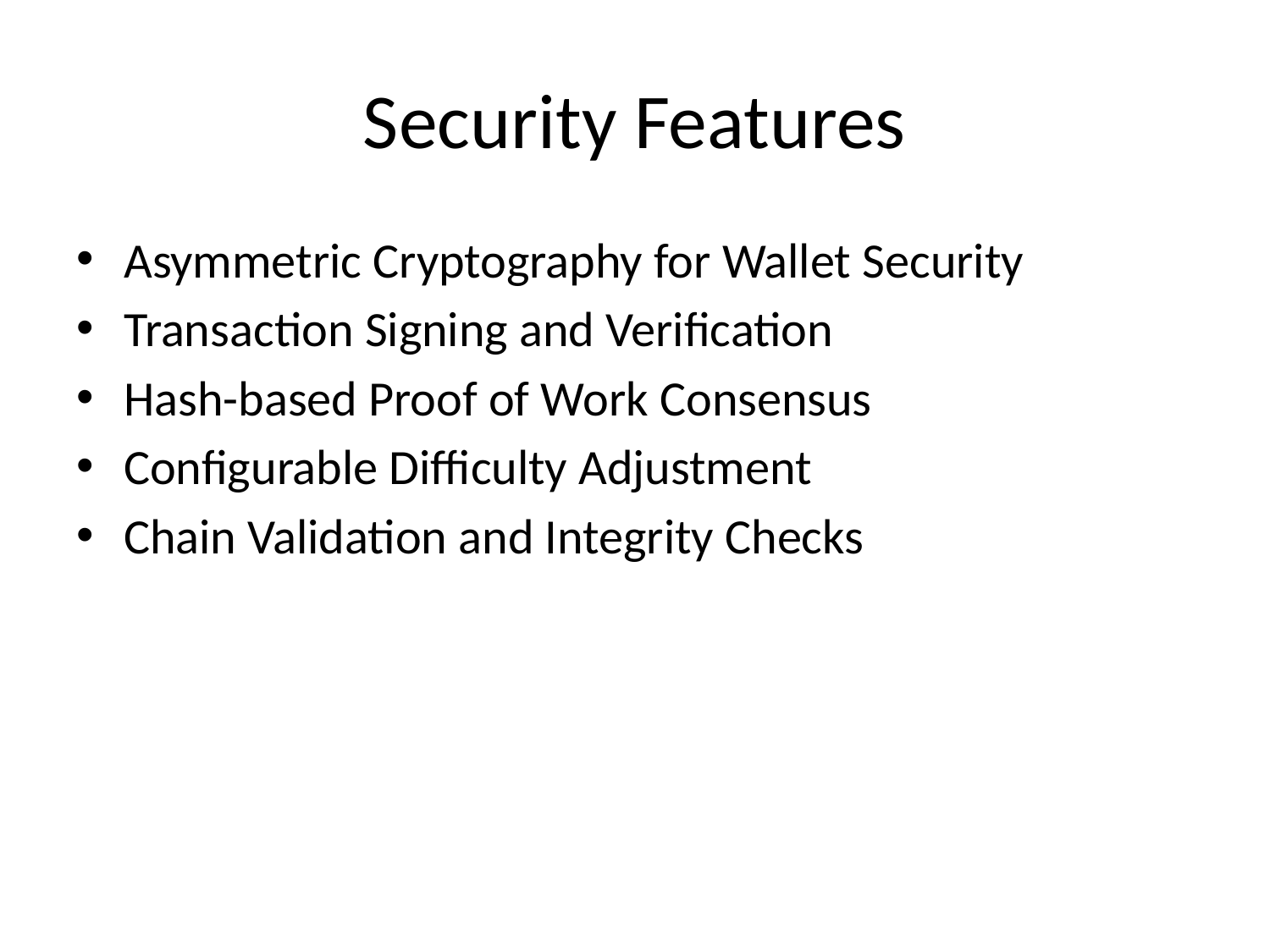

# Security Features
Asymmetric Cryptography for Wallet Security
Transaction Signing and Verification
Hash-based Proof of Work Consensus
Configurable Difficulty Adjustment
Chain Validation and Integrity Checks